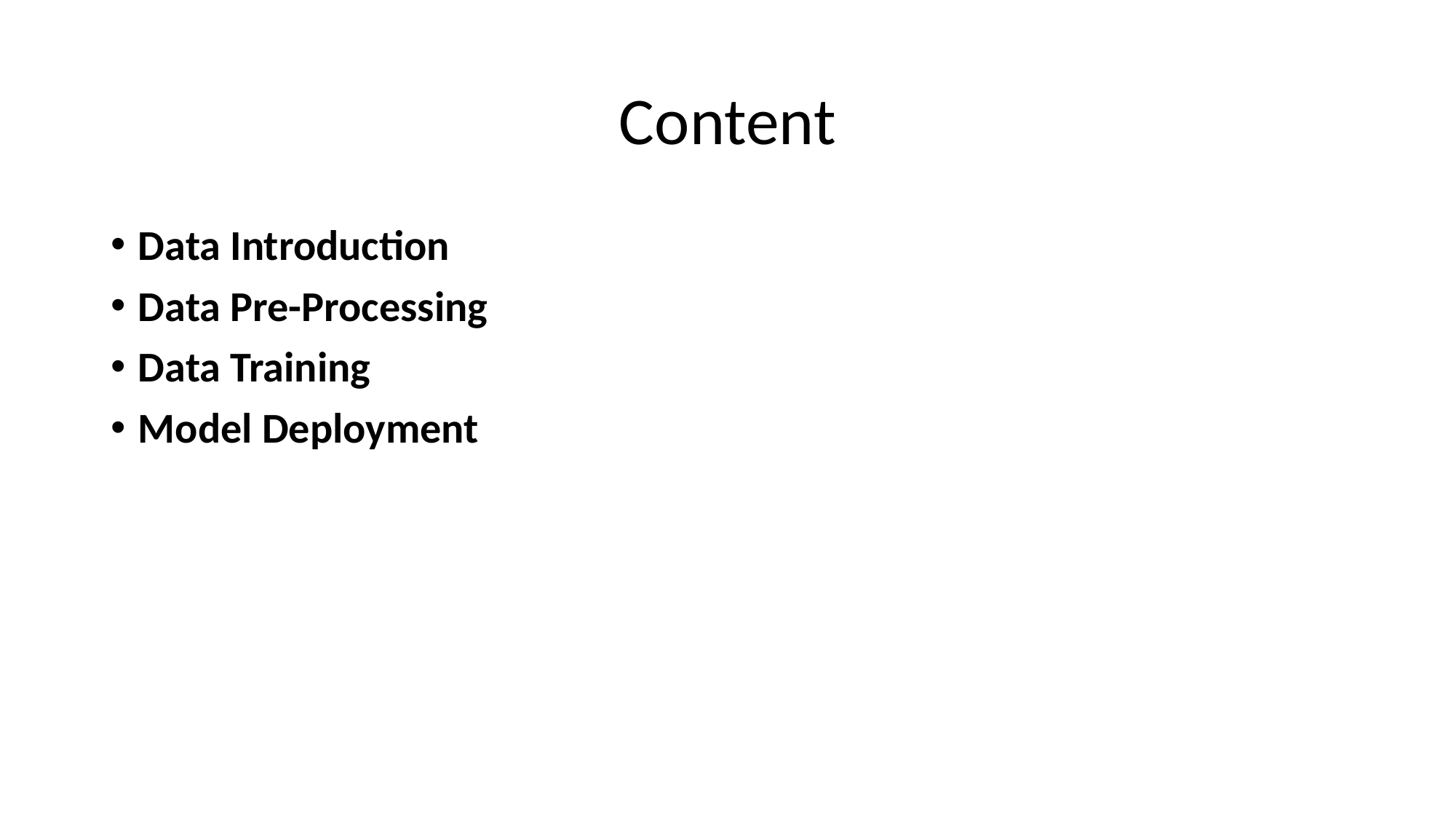

# Content
Data Introduction
Data Pre-Processing
Data Training
Model Deployment